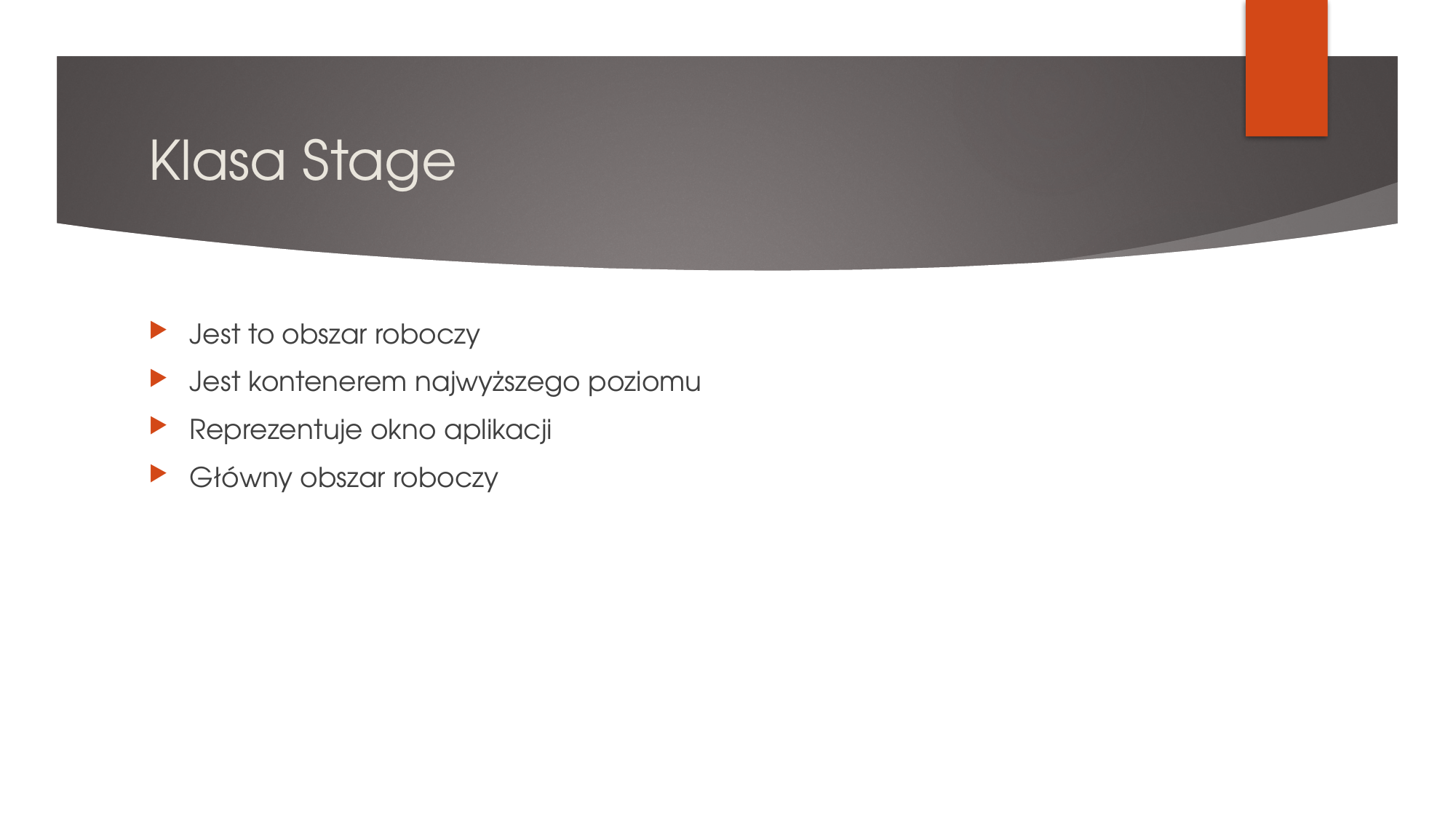

# Klasa Stage
Jest to obszar roboczy
Jest kontenerem najwyższego poziomu
Reprezentuje okno aplikacji
Główny obszar roboczy